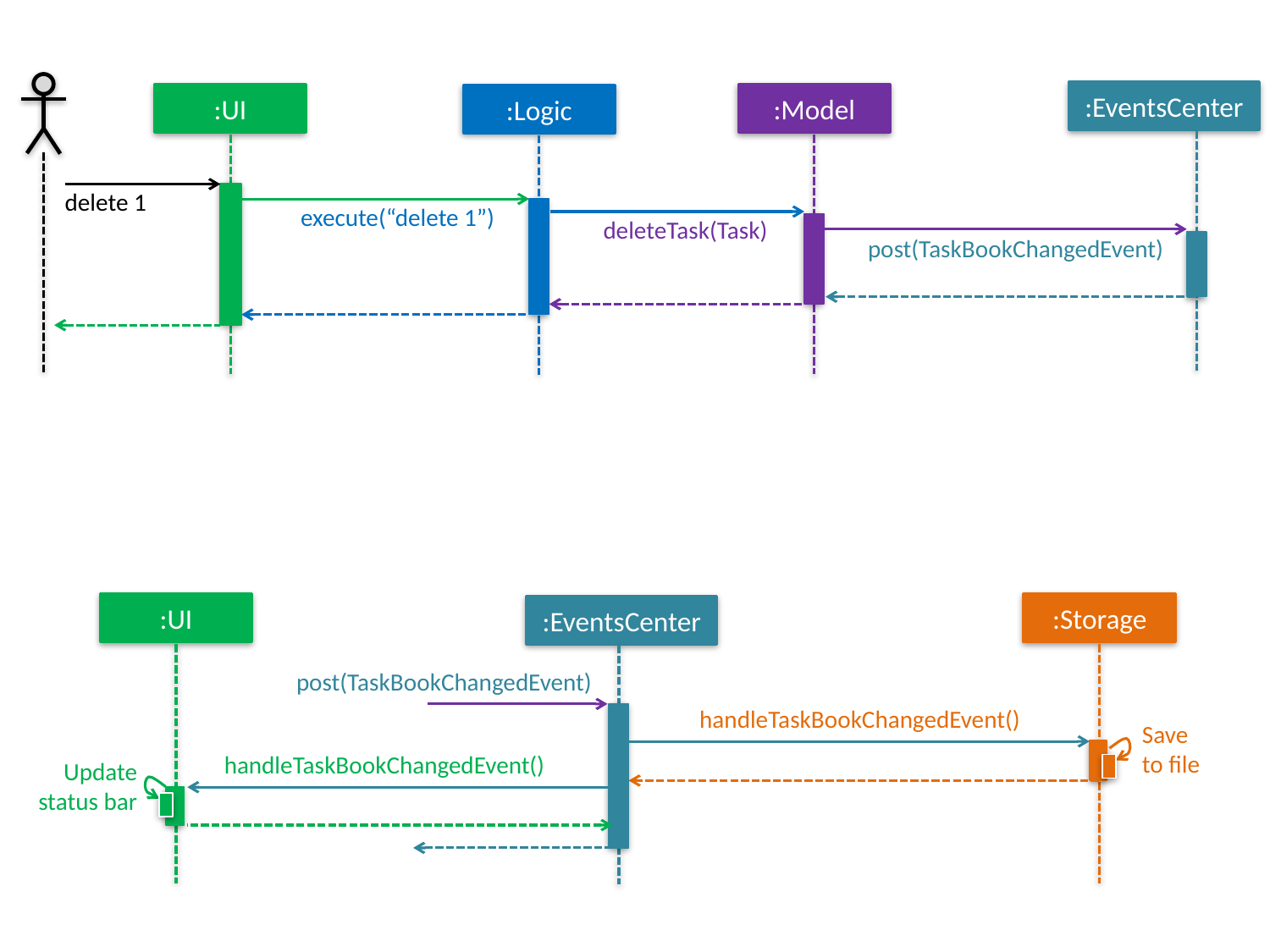

:EventsCenter
:UI
:Model
:Logic

delete 1

execute(“delete 1”)

deleteTask(Task)

post(TaskBookChangedEvent)
:UI
:Storage
:EventsCenter
post(TaskBookChangedEvent)
handleTaskBookChangedEvent()

Save
to file

handleTaskBookChangedEvent()
Update status bar